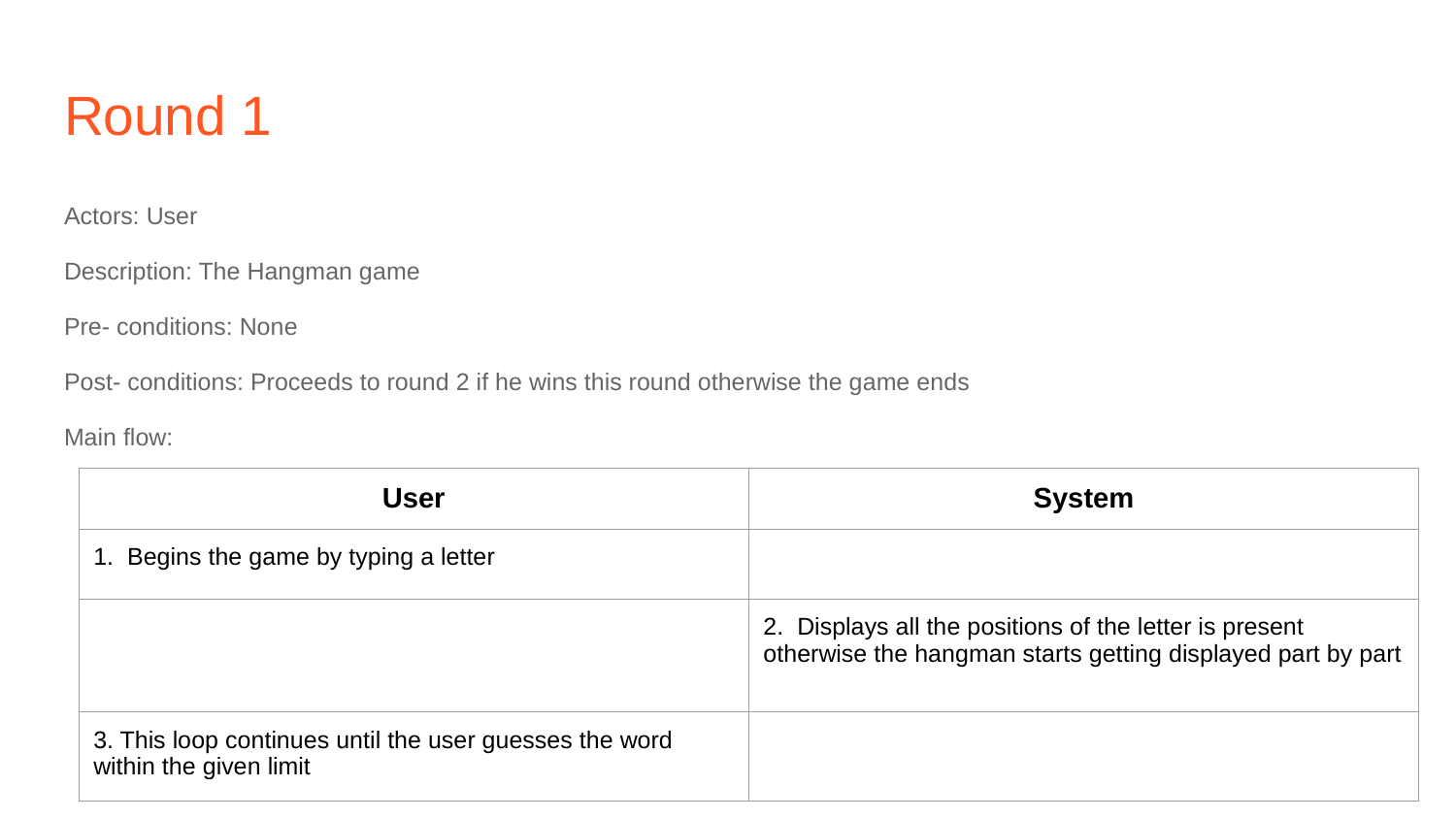

# Round 1
Actors: User
Description: The Hangman game
Pre- conditions: None
Post- conditions: Proceeds to round 2 if he wins this round otherwise the game ends
Main flow:

| User | System |
| --- | --- |
| 1. Begins the game by typing a letter |  |
|  | 2. Displays all the positions of the letter is present otherwise the hangman starts getting displayed part by part |
| 3. This loop continues until the user guesses the word within the given limit |  |